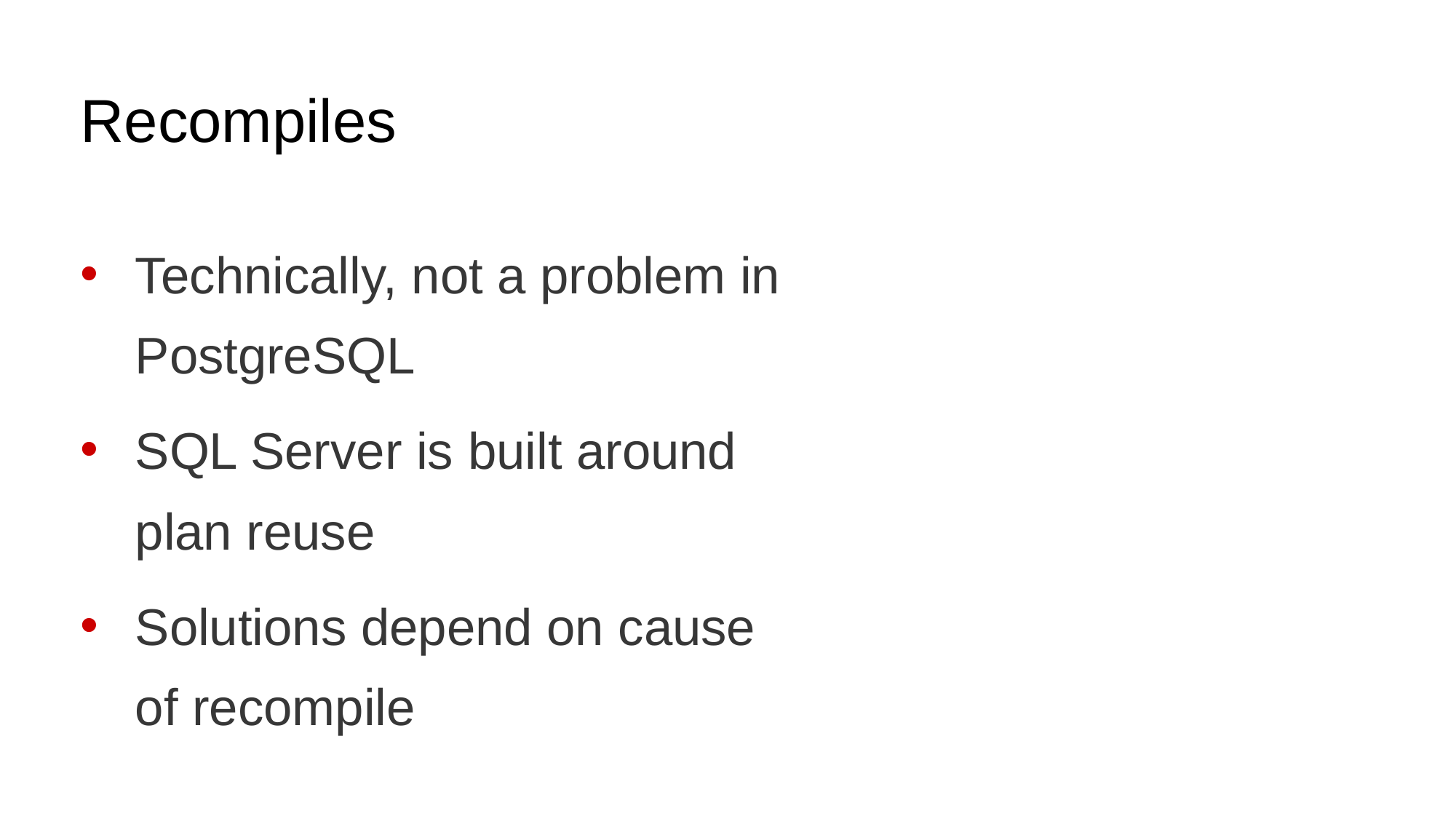

# Recompiles
Technically, not a problem in PostgreSQL
SQL Server is built around plan reuse
Solutions depend on cause of recompile